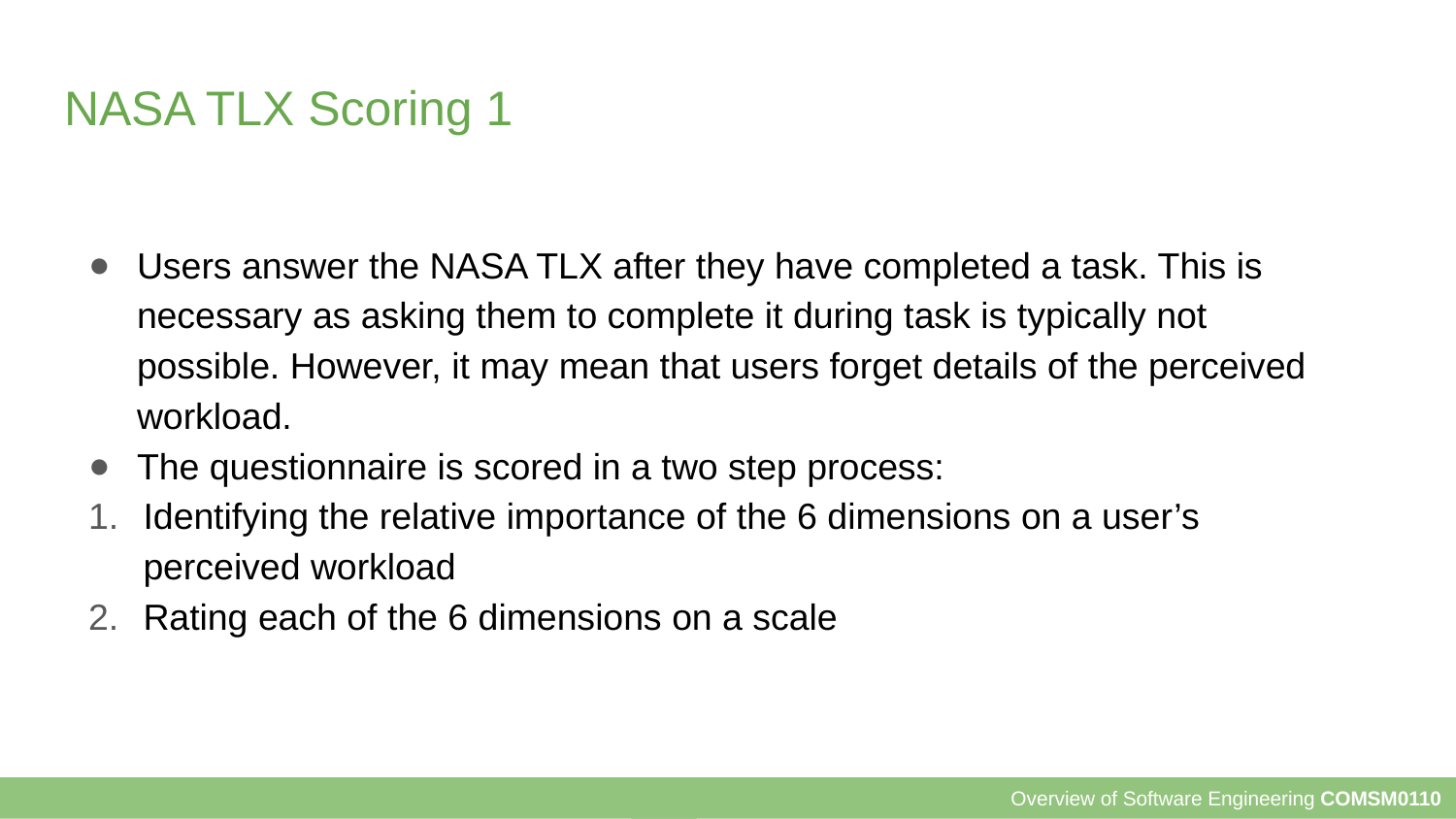

# NASA TLX Scoring 1

Users answer the NASA TLX after they have completed a task. This is necessary as asking them to complete it during task is typically not possible. However, it may mean that users forget details of the perceived workload.
The questionnaire is scored in a two step process:
Identifying the relative importance of the 6 dimensions on a user’s perceived workload
Rating each of the 6 dimensions on a scale